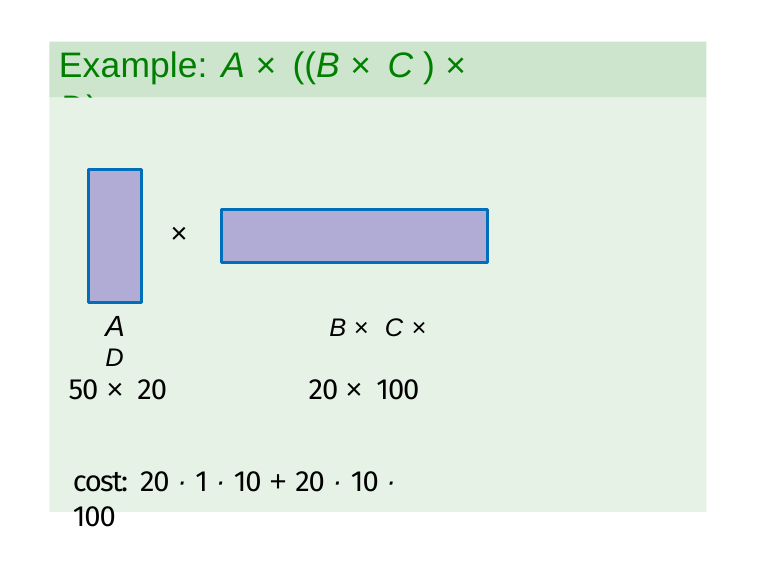

Example: A × ((B × C ) × D)

×

A	B × C × D
50 × 20	20 × 100

cost: 20 · 1 · 10 + 20 · 10 · 100